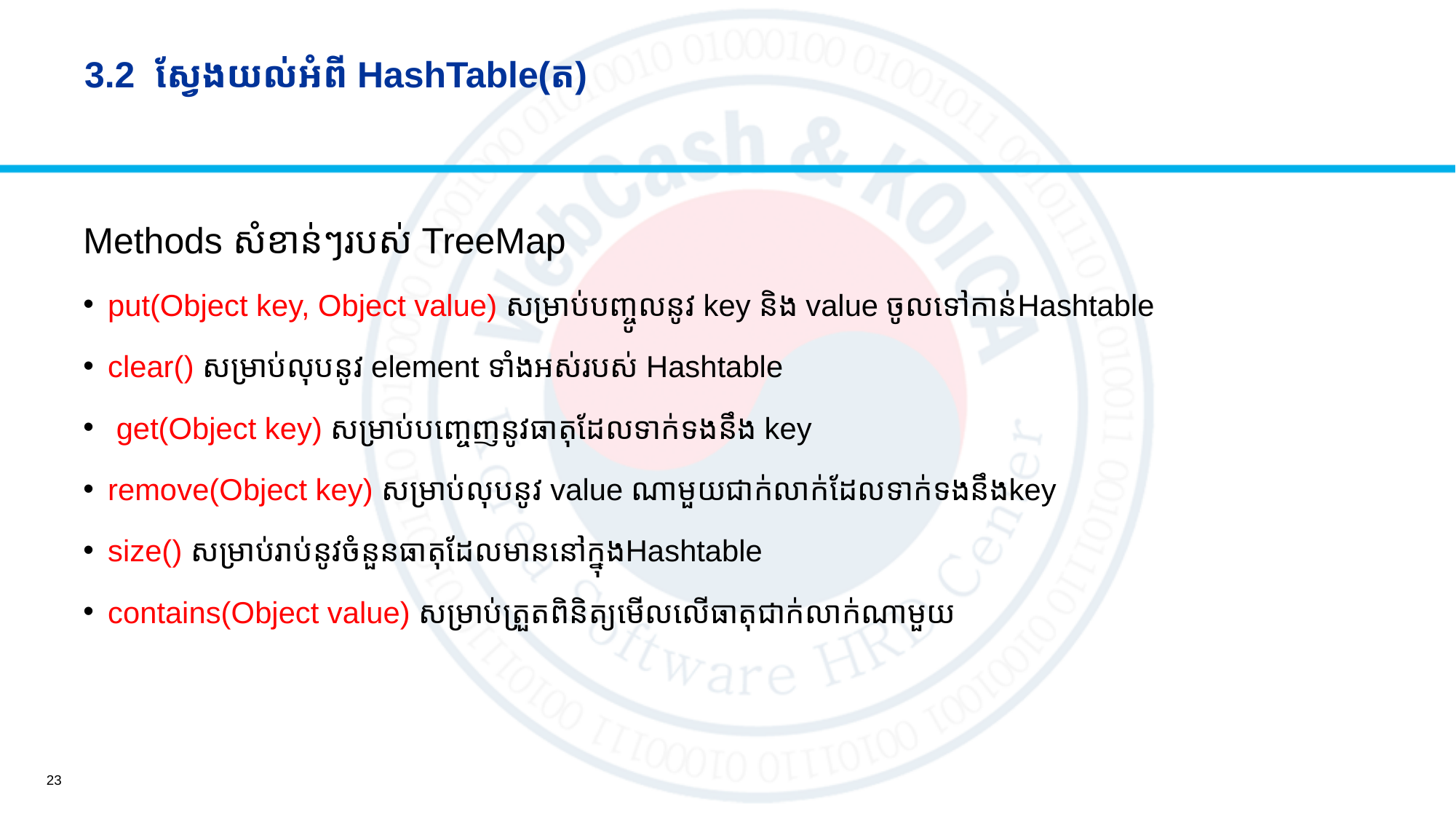

# 3.2​  ស្វែងយល់អំពី HashTable(ត)
Methods សំខាន់ៗរបស់ TreeMap
put(Object key, Object value)​ សម្រាប់បញ្ចូលនូវ key និង value​ ចូលទៅកាន់Hashtable
clear() សម្រាប់លុបនូវ element ទាំងអស់របស់​ Hashtable
 get(Object key) សម្រាប់បញ្ចេញនូវធាតុដែលទាក់ទងនឹង key
remove(Object key) សម្រាប់លុបនូវ value ណាមួយជាក់លាក់ដែលទាក់ទងនឹងkey
size() សម្រាប់រាប់នូវចំនួនធាតុដែលមាននៅក្នុងHashtable
contains(Object value) សម្រាប់ត្រួតពិនិត្យមើលលើធាតុជាក់លាក់ណាមួយ

23